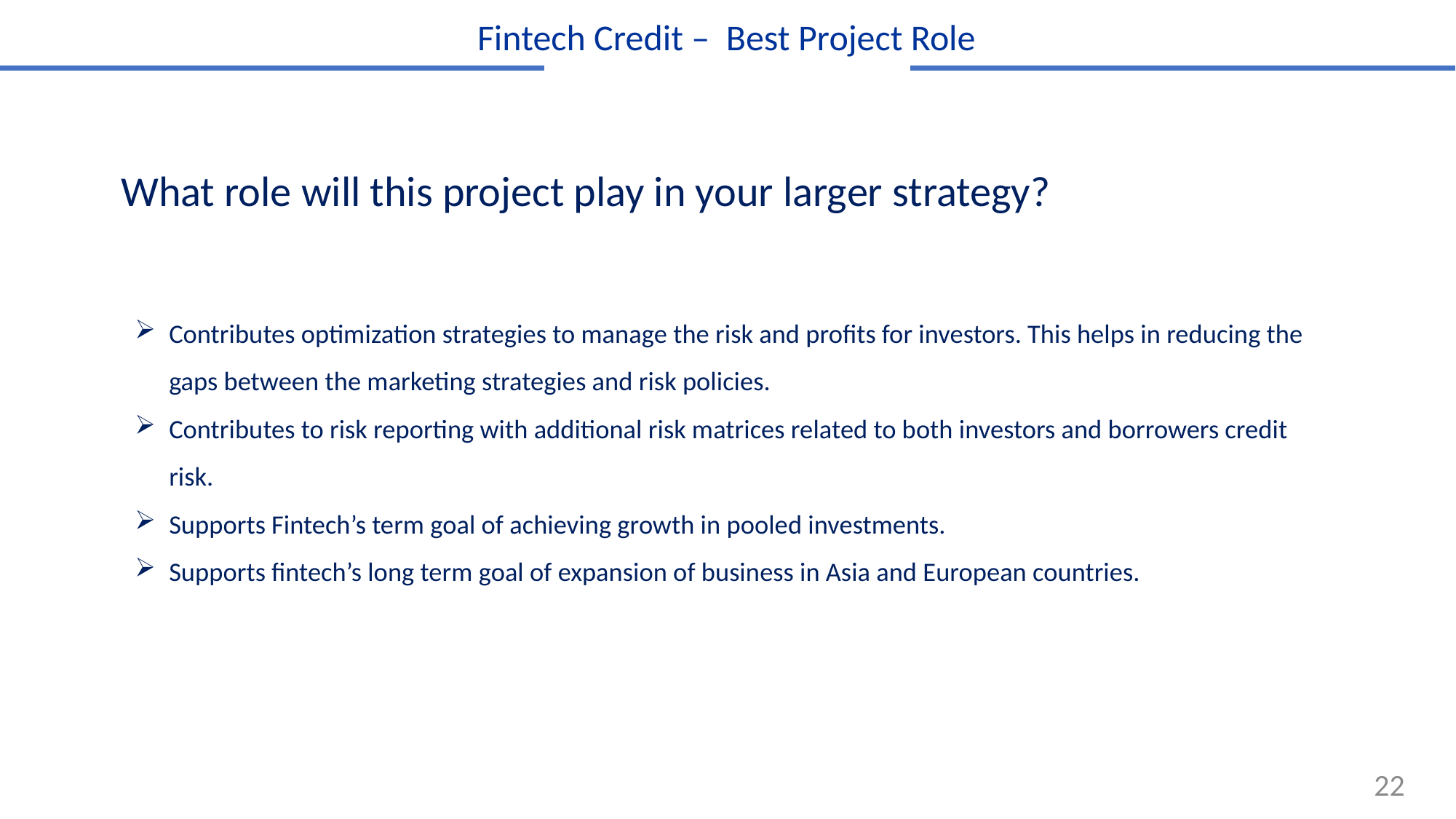

Fintech Credit –  Best Project Role
What role will this project play in your larger strategy?
Contributes optimization strategies to manage the risk and profits for investors. This helps in reducing the gaps between the marketing strategies and risk policies.
Contributes to risk reporting with additional risk matrices related to both investors and borrowers credit risk.
Supports Fintech’s term goal of achieving growth in pooled investments.
Supports fintech’s long term goal of expansion of business in Asia and European countries.

22